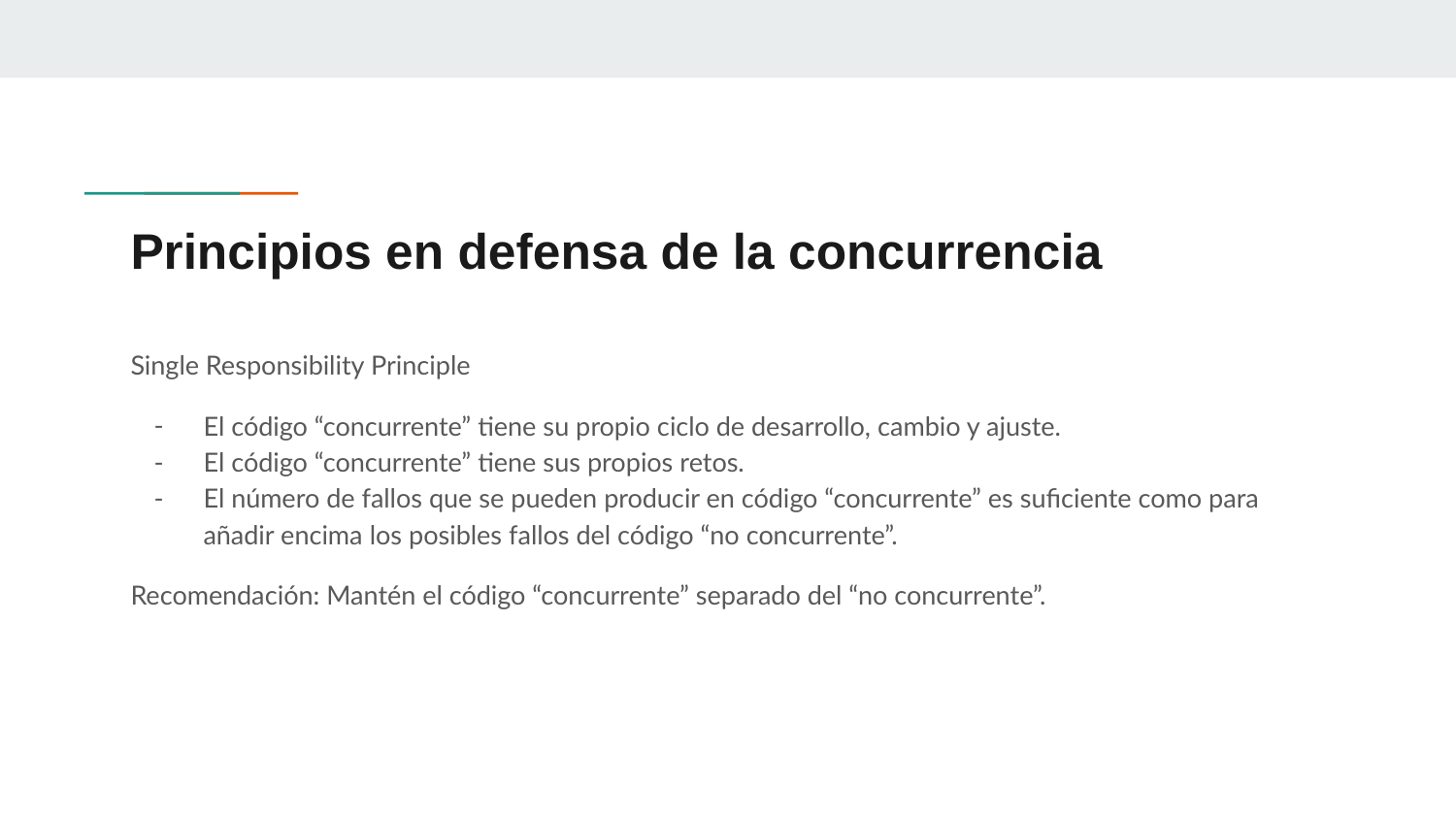

# Principios en defensa de la concurrencia
Single Responsibility Principle
El código “concurrente” tiene su propio ciclo de desarrollo, cambio y ajuste.
El código “concurrente” tiene sus propios retos.
El número de fallos que se pueden producir en código “concurrente” es suficiente como para añadir encima los posibles fallos del código “no concurrente”.
Recomendación: Mantén el código “concurrente” separado del “no concurrente”.